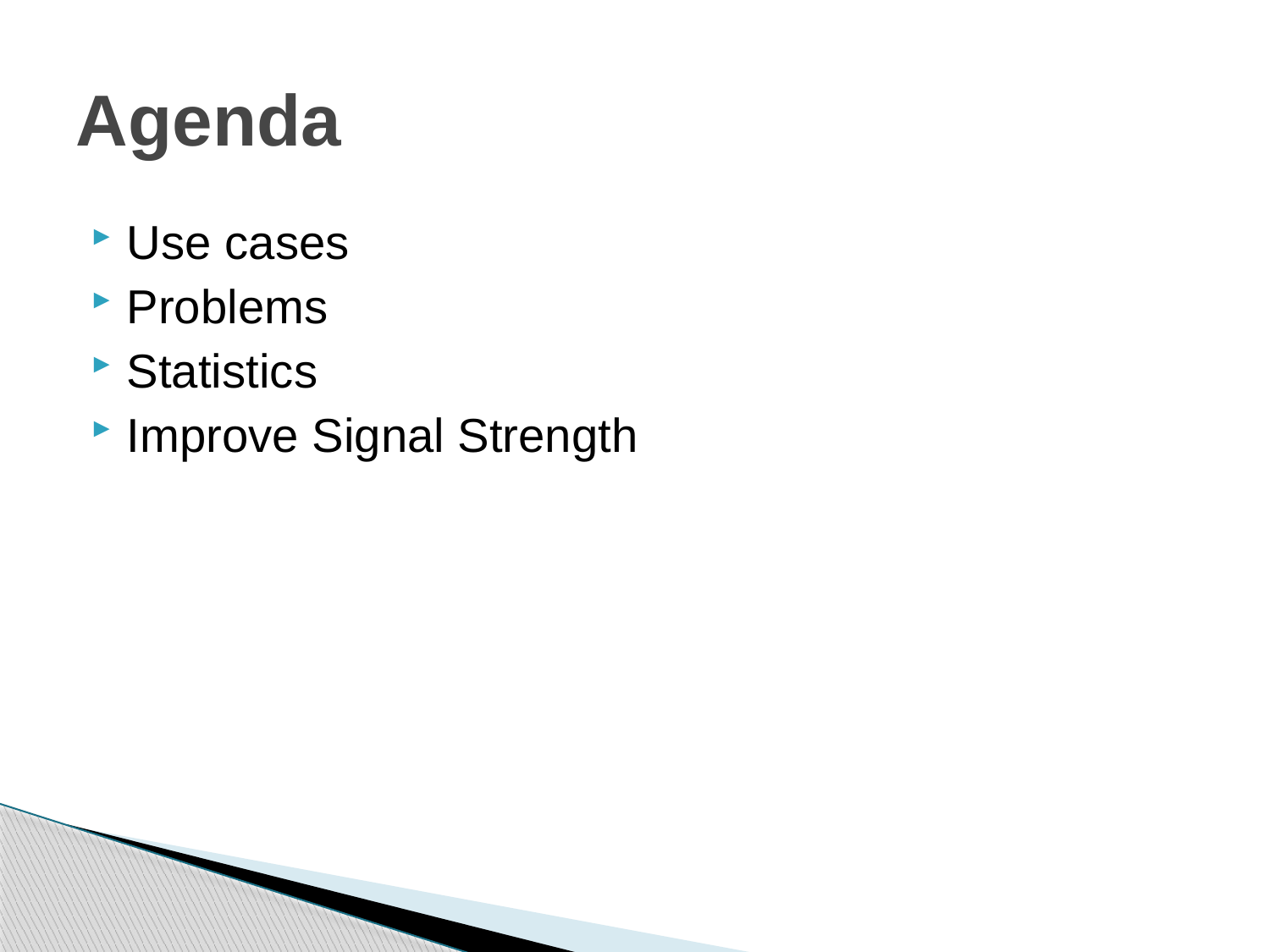

# Agenda
Use cases
Problems
Statistics
Improve Signal Strength